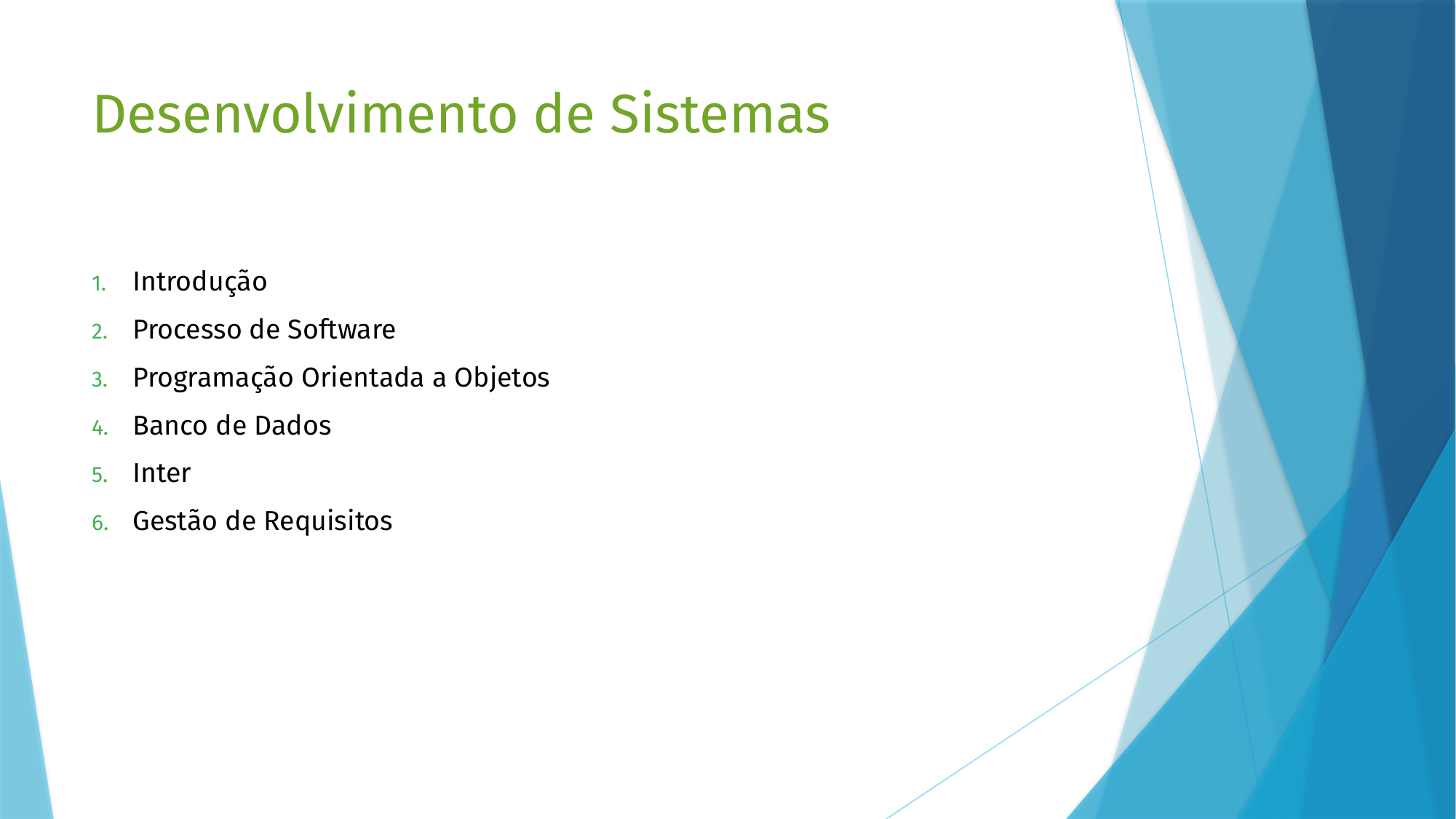

# Desenvolvimento de Sistemas
Introdução
Processo de Software
Programação Orientada a Objetos
Banco de Dados
Inter
Gestão de Requisitos